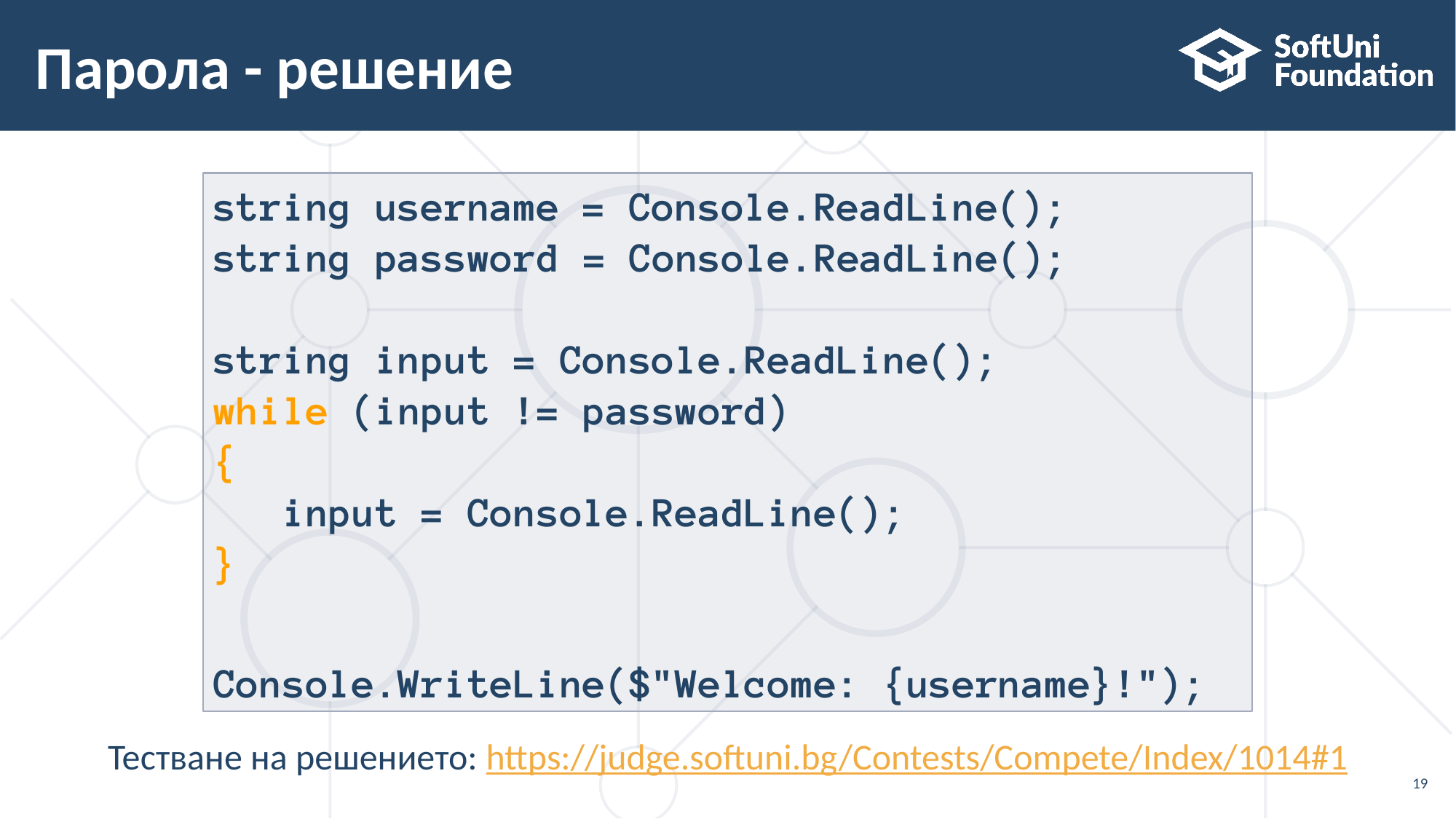

# Парола - решение
string username = Console.ReadLine();
string password = Console.ReadLine();

string input = Console.ReadLine();
while (input != password)
{
   input = Console.ReadLine();
}

Console.WriteLine($"Welcome: {username}!");
Тестване на решението: https://judge.softuni.bg/Contests/Compete/Index/1014#1
19